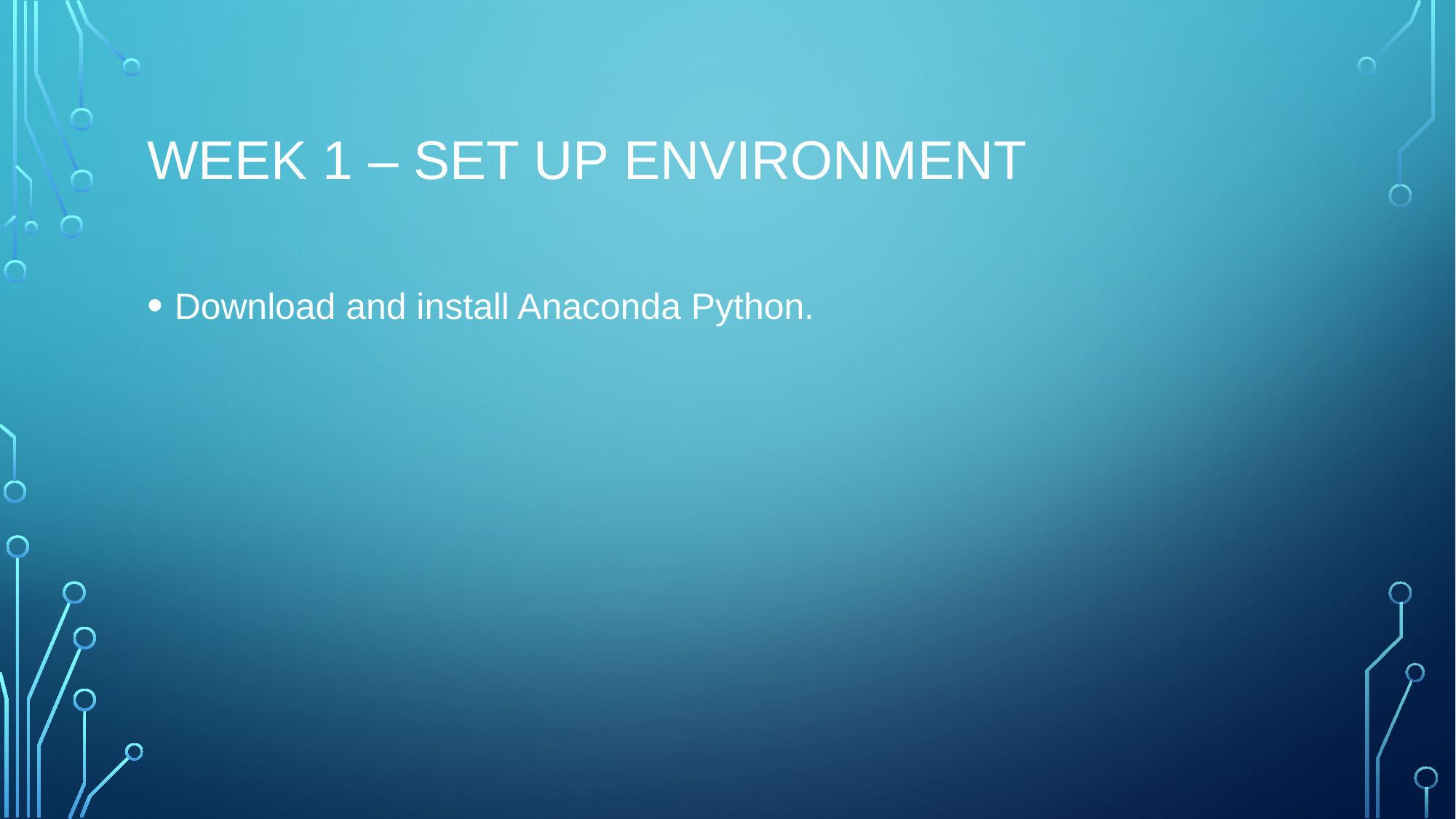

# Week 1 – set up environment
Download and install Anaconda Python.